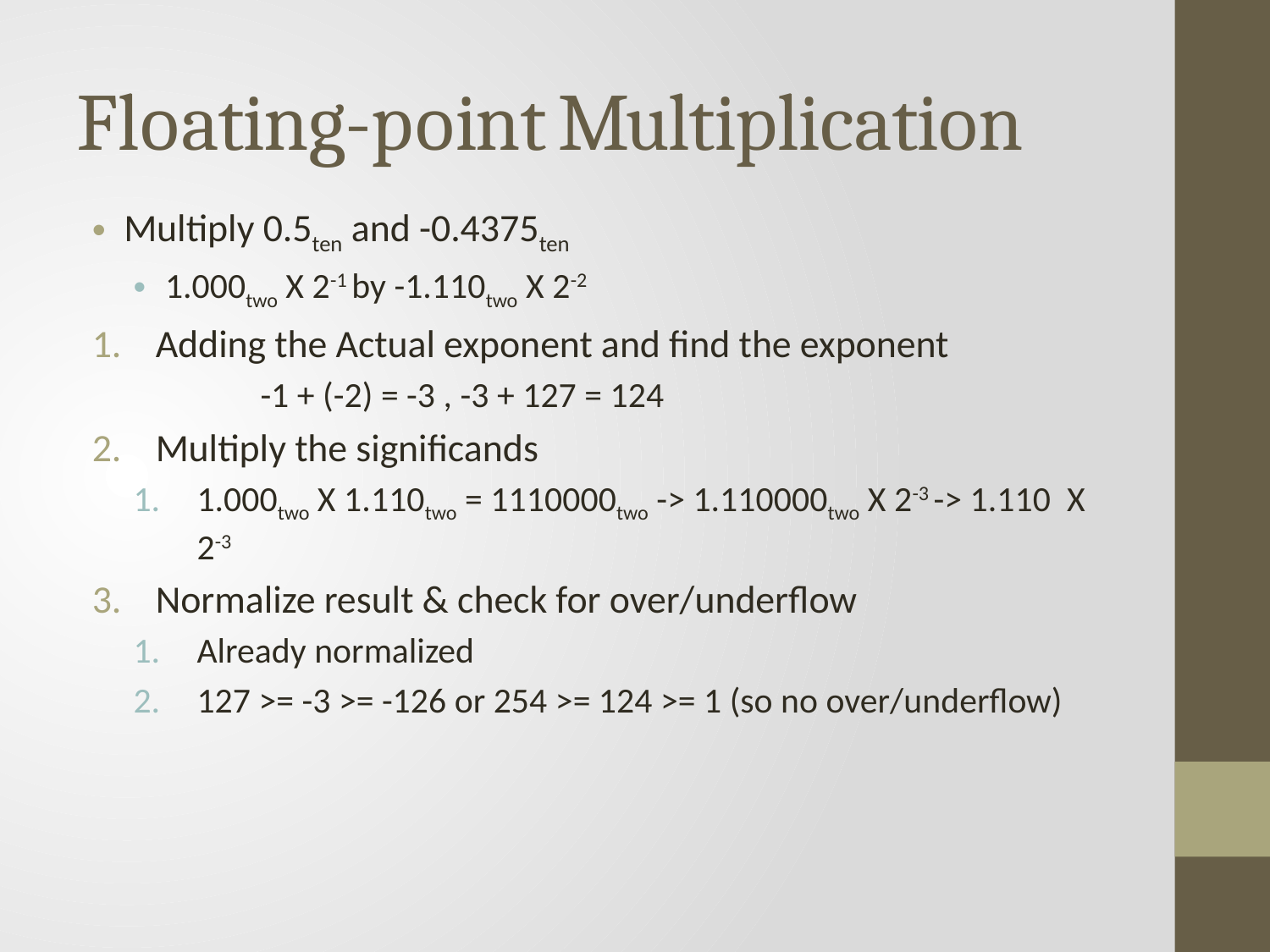

# Floating-point Multiplication
Multiply 0.5ten and -0.4375ten
1.000two X 2-1 by -1.110two X 2-2
Adding the Actual exponent and find the exponent
	-1 + (-2) = -3 , -3 + 127 = 124
Multiply the significands
1.000two X 1.110two = 1110000two -> 1.110000two X 2-3 -> 1.110  X 2-3
Normalize result & check for over/underflow
Already normalized
127 >= -3 >= -126 or 254 >= 124 >= 1 (so no over/underflow)